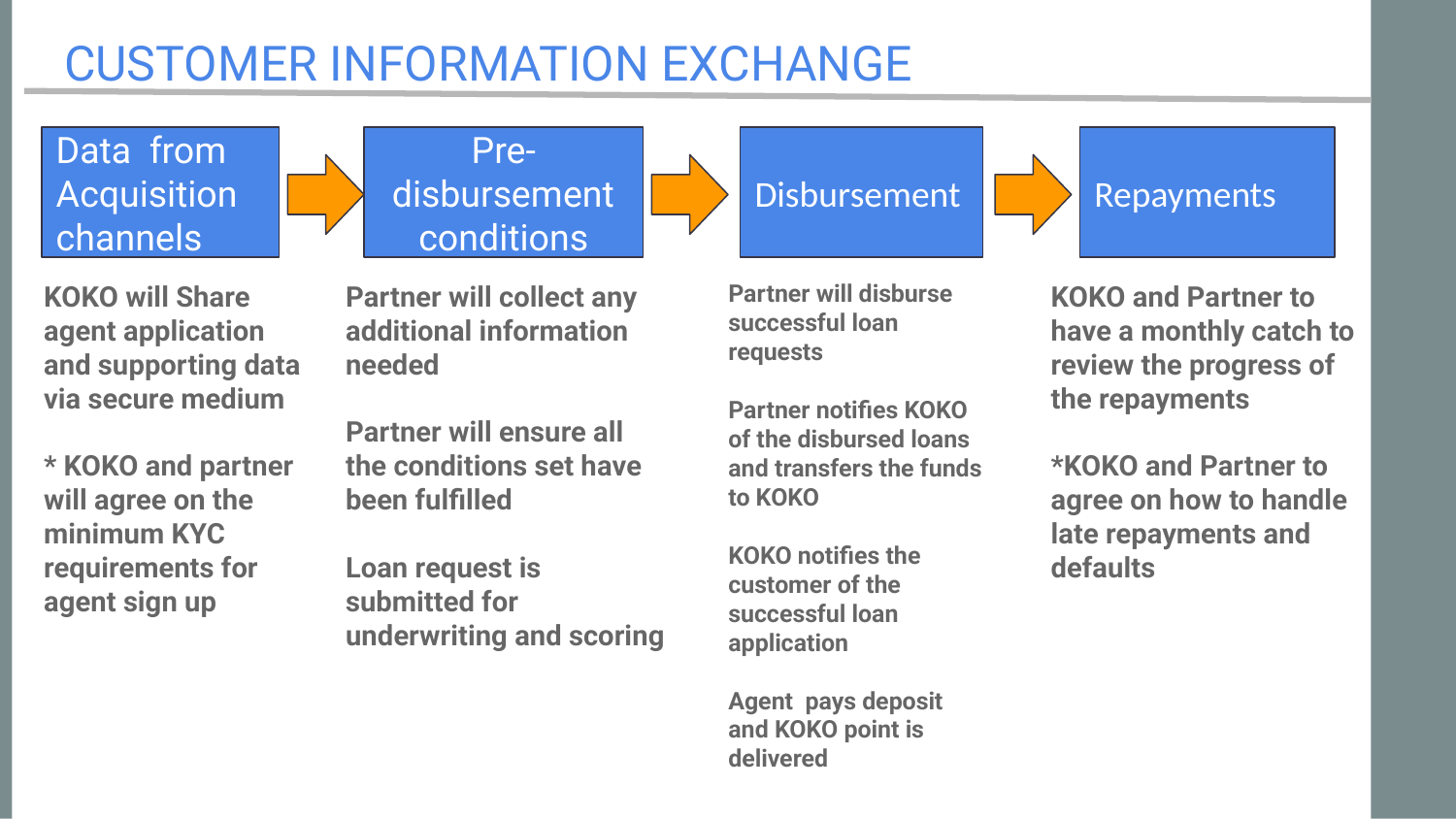

# Customer Information Exchange
Data  from Acquisition channels
Pre-disbursement conditions
Disbursement
Repayments

KOKO will Share agent application and supporting data via secure medium

* KOKO and partner will agree on the minimum KYC requirements for agent sign up

Partner will collect any additional information needed

Partner will ensure all the conditions set have been fulfilled

Loan request is submitted for underwriting and scoring

Partner will disburse successful loan requests

Partner notifies KOKO of the disbursed loans and transfers the funds to KOKO

KOKO notifies the customer of the successful loan application

Agent  pays deposit and KOKO point is delivered
KOKO and Partner to have a monthly catch to review the progress of the repayments

*KOKO and Partner to agree on how to handle late repayments and defaults